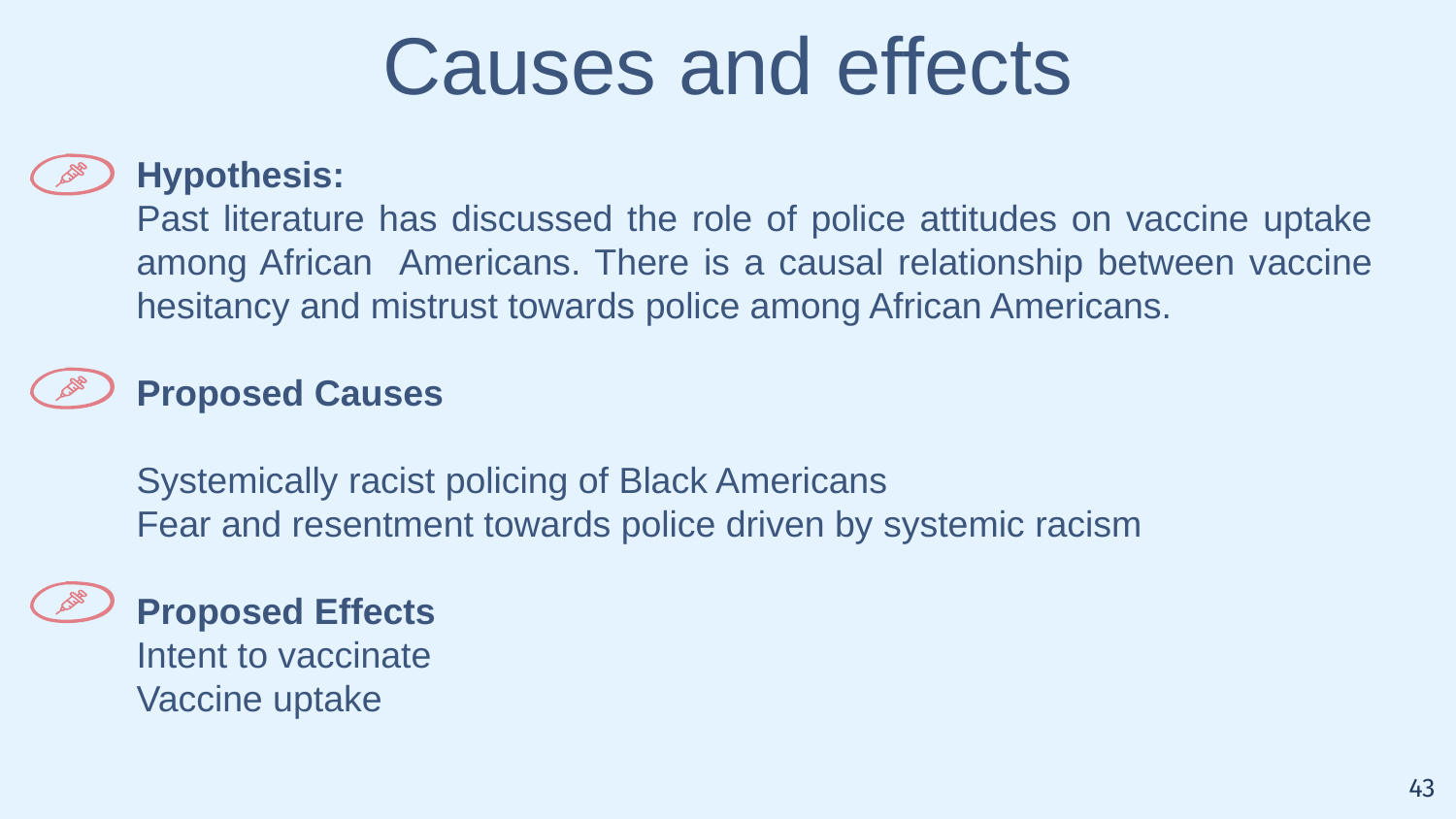

Causes and effects
Hypothesis:
Past literature has discussed the role of police attitudes on vaccine uptake among African  Americans. There is a causal relationship between vaccine hesitancy and mistrust towards police among African Americans.

Proposed Causes

Systemically racist policing of Black Americans
Fear and resentment towards police driven by systemic racism

Proposed Effects
Intent to vaccinate
Vaccine uptake

43